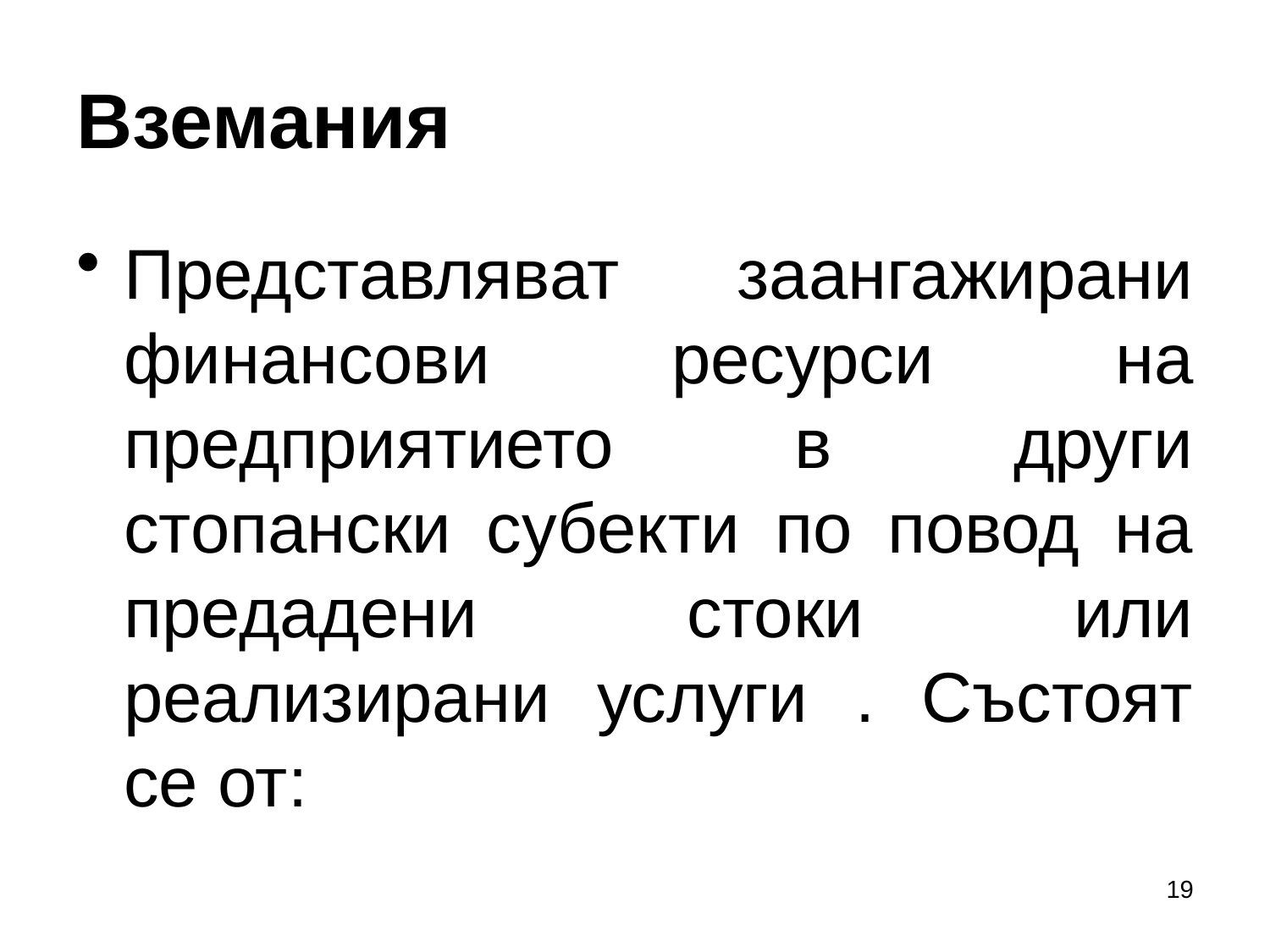

# Вземания
Представляват заангажирани финансови ресурси на предприятието в други стопански субекти по повод на предадени стоки или реализирани услуги . Състоят се от:

19